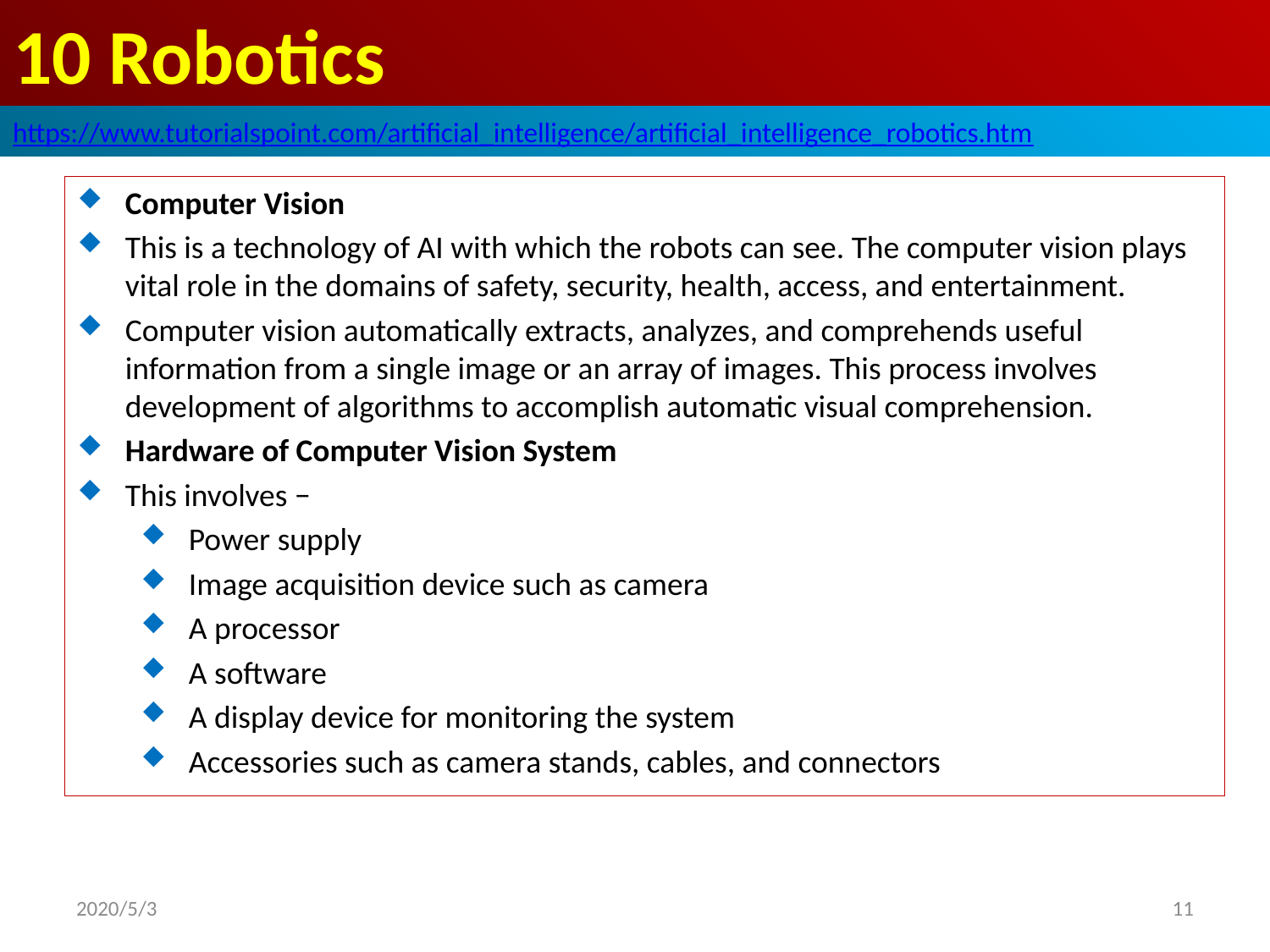

# 10 Robotics
https://www.tutorialspoint.com/artificial_intelligence/artificial_intelligence_robotics.htm
Computer Vision
This is a technology of AI with which the robots can see. The computer vision plays vital role in the domains of safety, security, health, access, and entertainment.
Computer vision automatically extracts, analyzes, and comprehends useful information from a single image or an array of images. This process involves development of algorithms to accomplish automatic visual comprehension.
Hardware of Computer Vision System
This involves −
Power supply
Image acquisition device such as camera
A processor
A software
A display device for monitoring the system
Accessories such as camera stands, cables, and connectors
2020/5/3
11